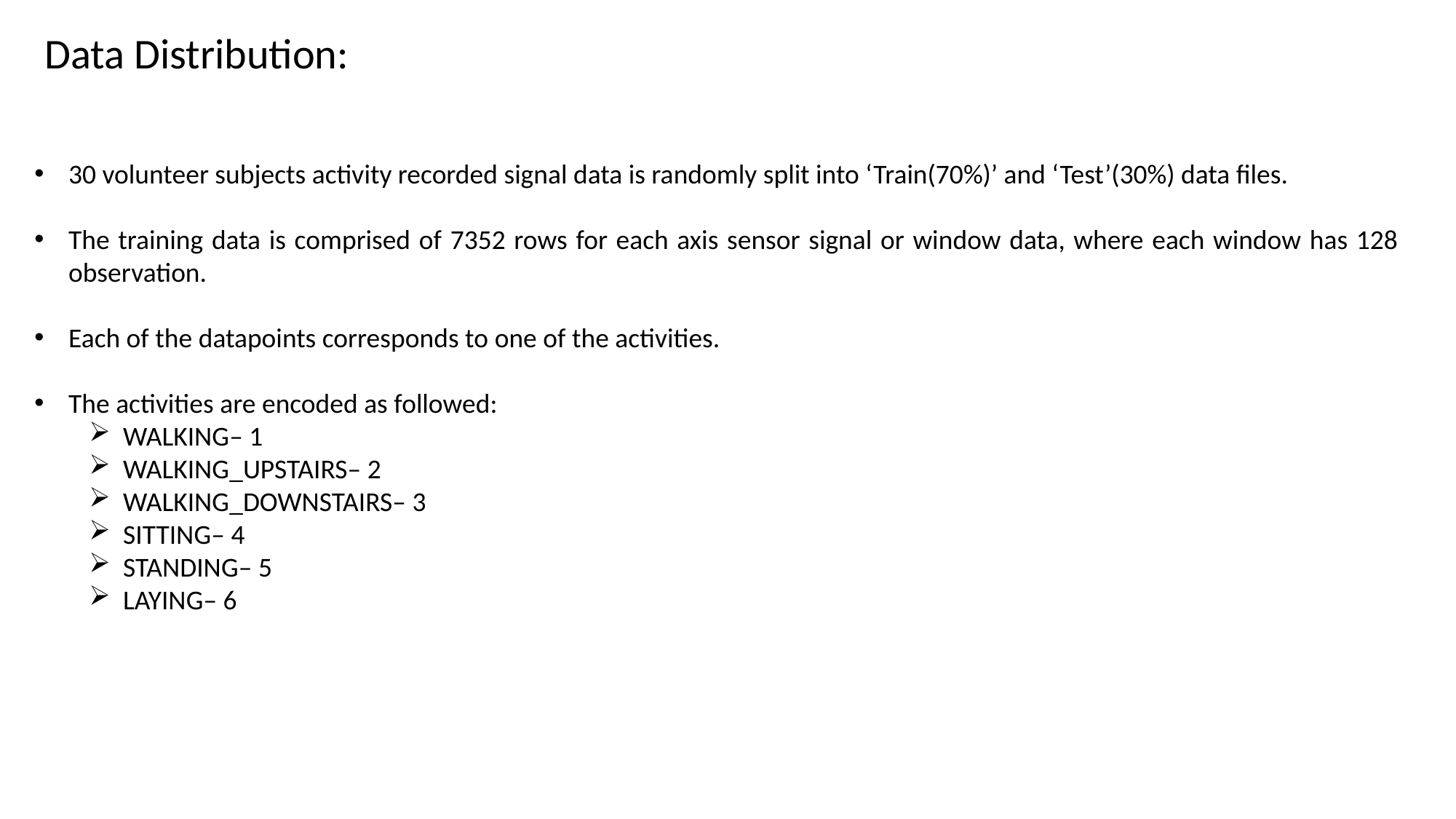

Data Distribution:
30 volunteer subjects activity recorded signal data is randomly split into ‘Train(70%)’ and ‘Test’(30%) data files.

The training data is comprised of 7352 rows for each axis sensor signal or window data, where each window has 128 observation.

Each of the datapoints corresponds to one of the activities.

The activities are encoded as followed:
WALKING– 1
WALKING_UPSTAIRS– 2
WALKING_DOWNSTAIRS– 3
SITTING– 4
STANDING– 5
LAYING– 6